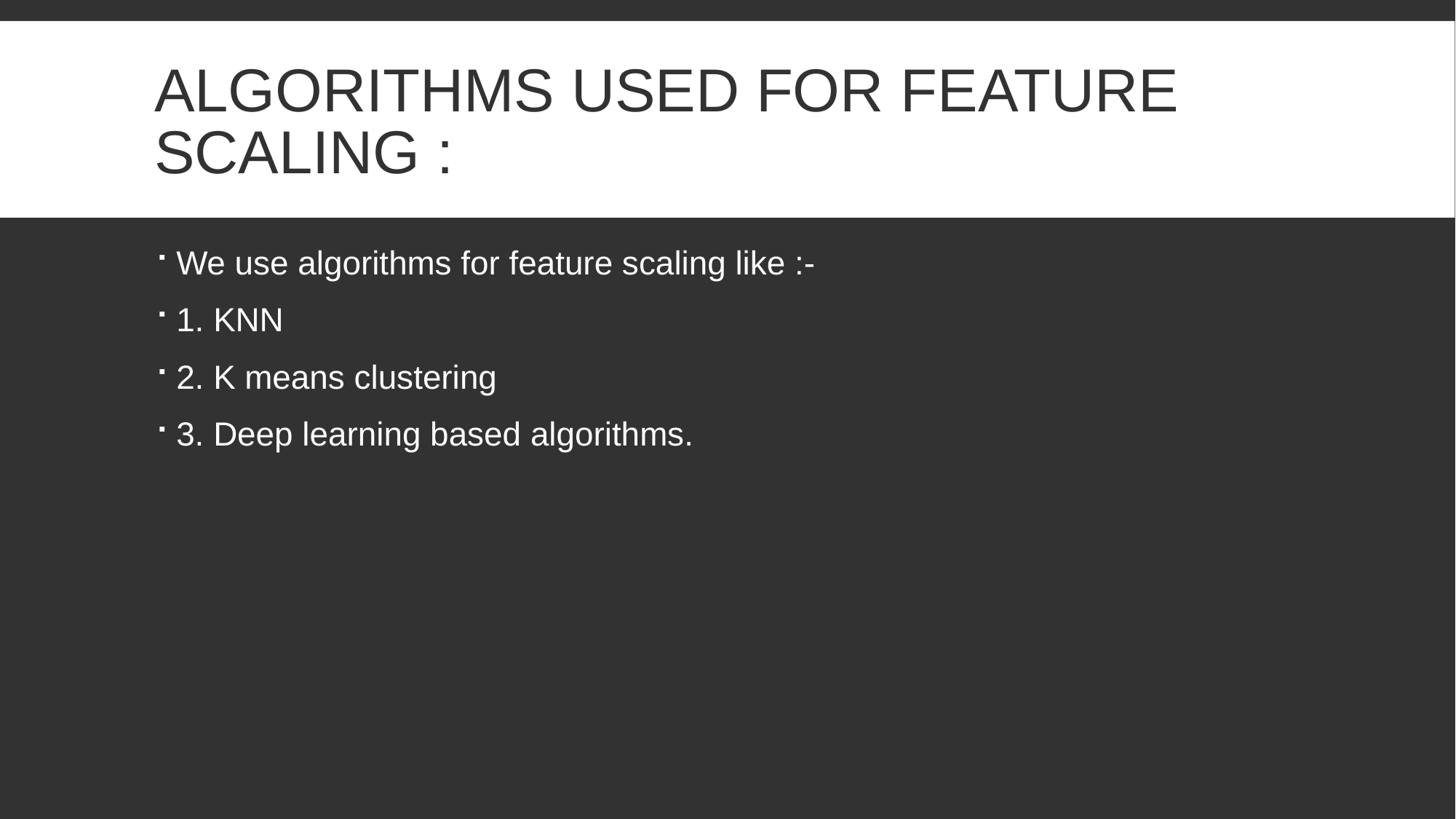

# Algorithms used for feature scaling :
We use algorithms for feature scaling like :-
1. KNN
2. K means clustering
3. Deep learning based algorithms.